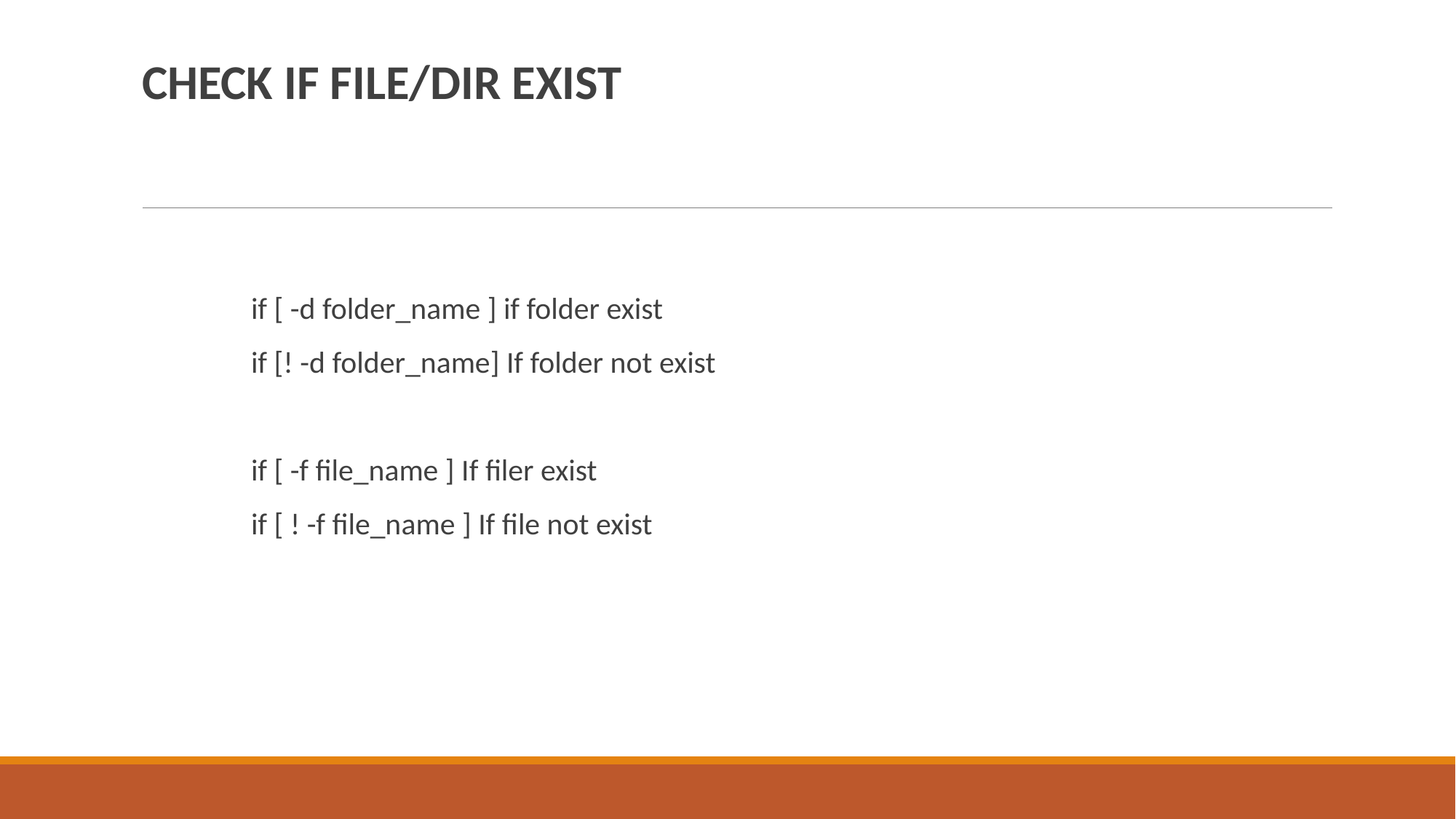

CHECK IF FILE/DIR EXIST

	if [ -d folder_name ] if folder exist
	if [! -d folder_name] If folder not exist

	if [ -f file_name ] If filer exist
	if [ ! -f file_name ] If file not exist